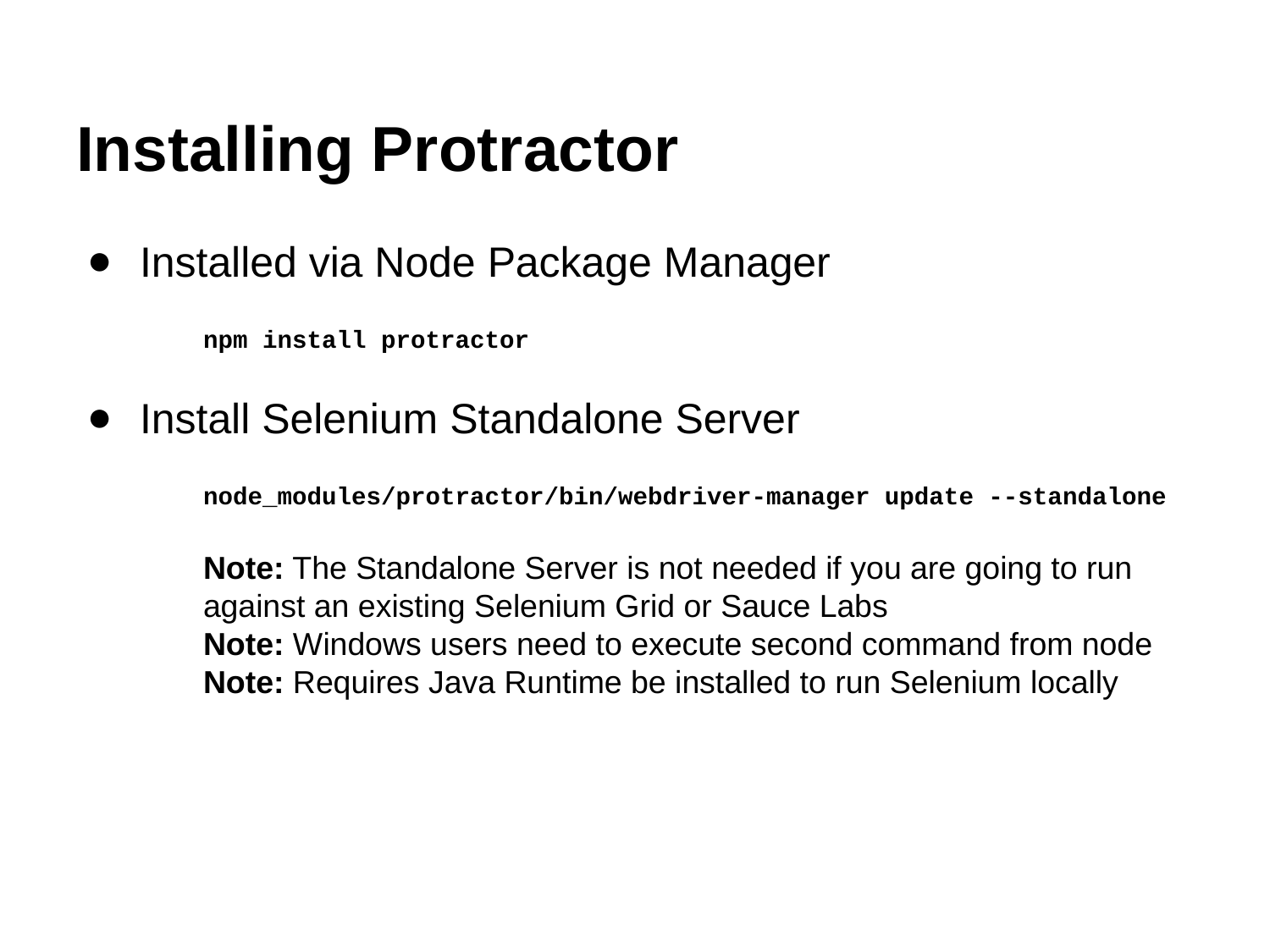

# Installing Protractor
Installed via Node Package Manager

npm install protractor

Install Selenium Standalone Server

node_modules/protractor/bin/webdriver-manager update --standalone

Note: The Standalone Server is not needed if you are going to run against an existing Selenium Grid or Sauce Labs
Note: Windows users need to execute second command from node
Note: Requires Java Runtime be installed to run Selenium locally